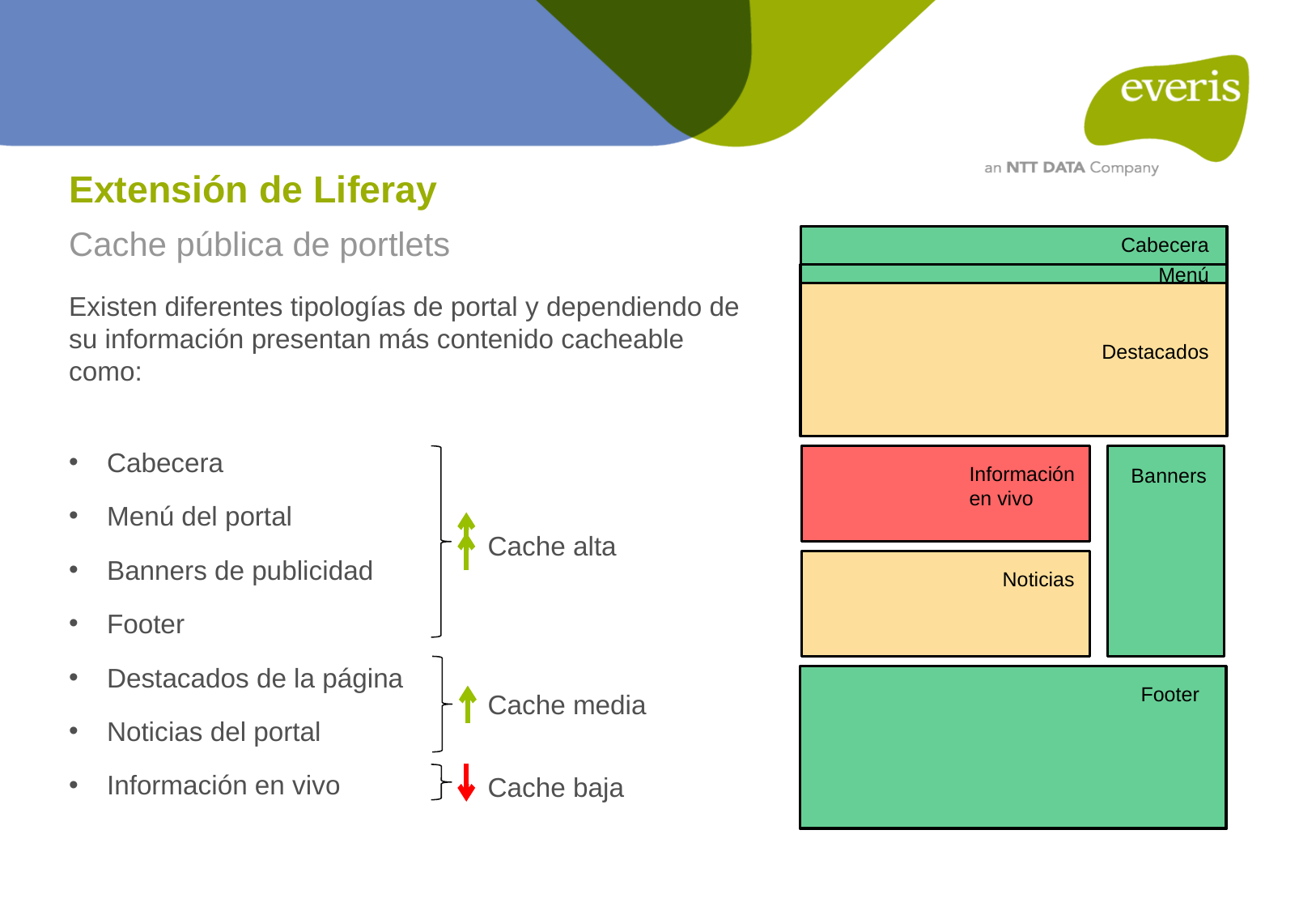

# Extensión de Liferay
Cache pública de portlets

Cabecera
Menú

Existen diferentes tipologías de portal y dependiendo de su información presentan más contenido cacheable como:

Cabecera
Menú del portal
Banners de publicidad
Footer
Destacados de la página
Noticias del portal
Información en vivo

Destacados

Información
en vivo
Banners
Cache alta

Noticias

Footer
Cache media

Cache baja